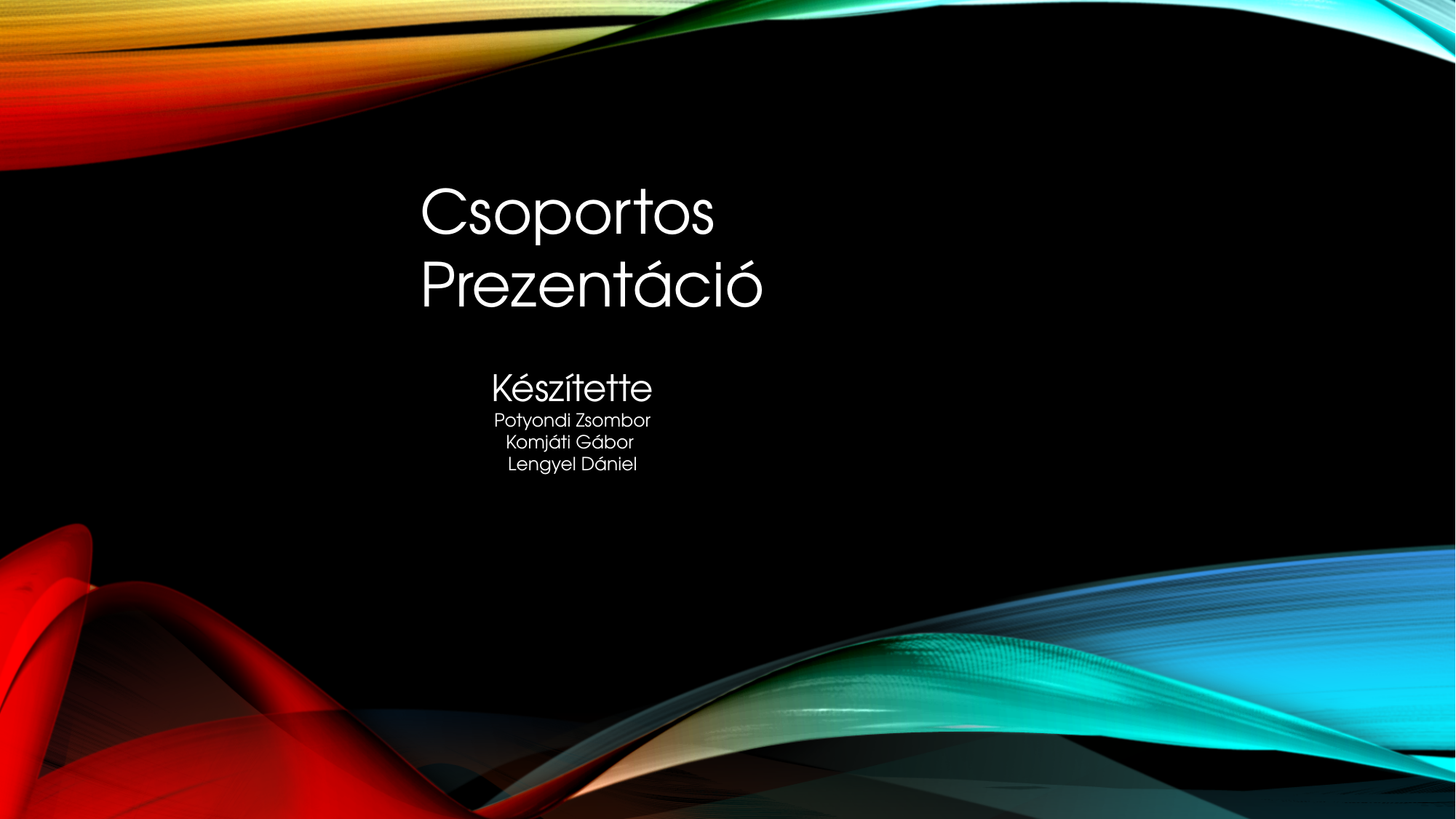

Csoportos
Prezentáció
Készítette
Potyondi Zsombor
Komjáti Gábor
Lengyel Dániel